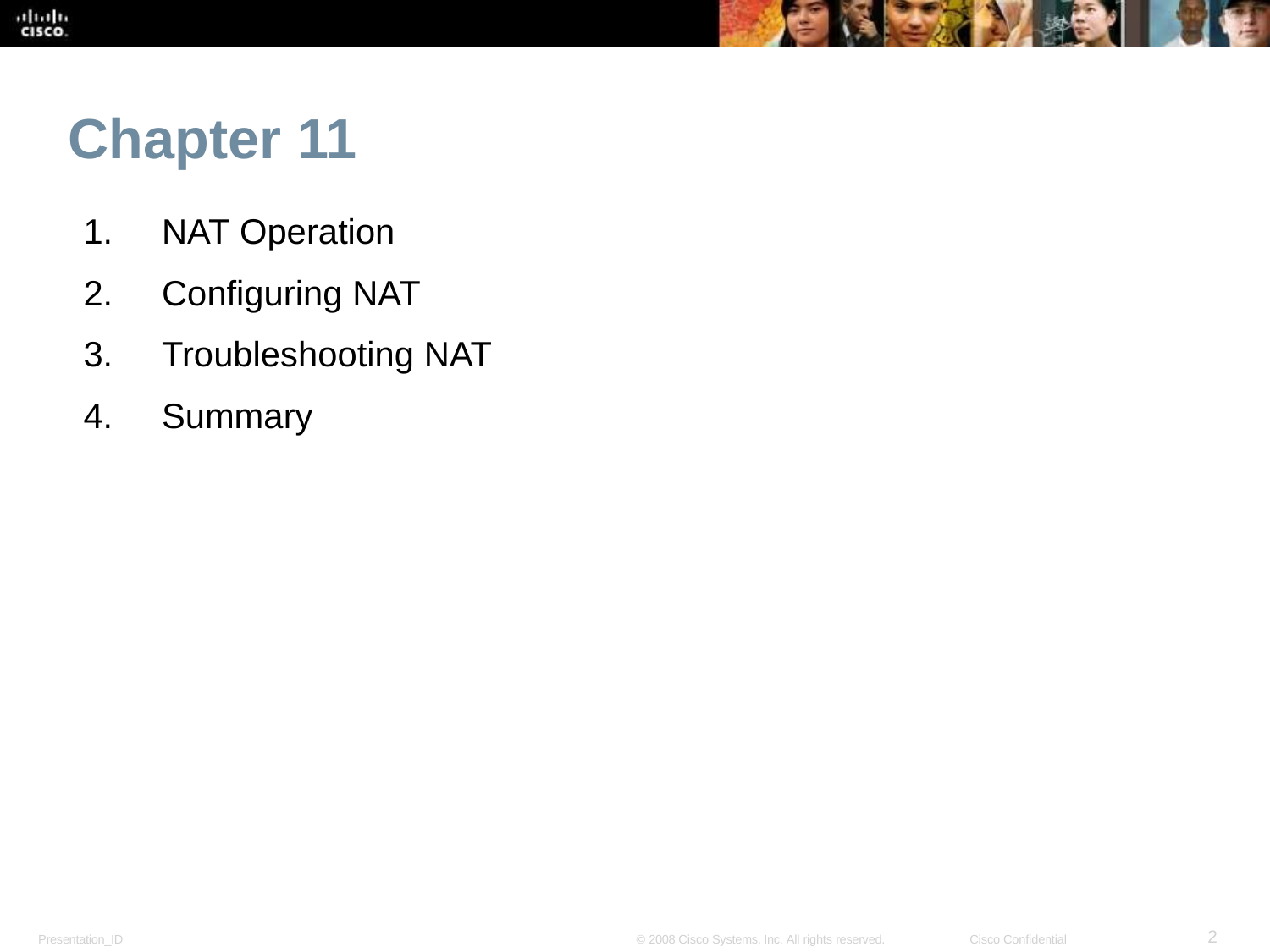

# Chapter 11
NAT Operation
Configuring NAT
Troubleshooting NAT
Summary
2
Presentation_ID
© 2008 Cisco Systems, Inc. All rights reserved.
Cisco Confidential